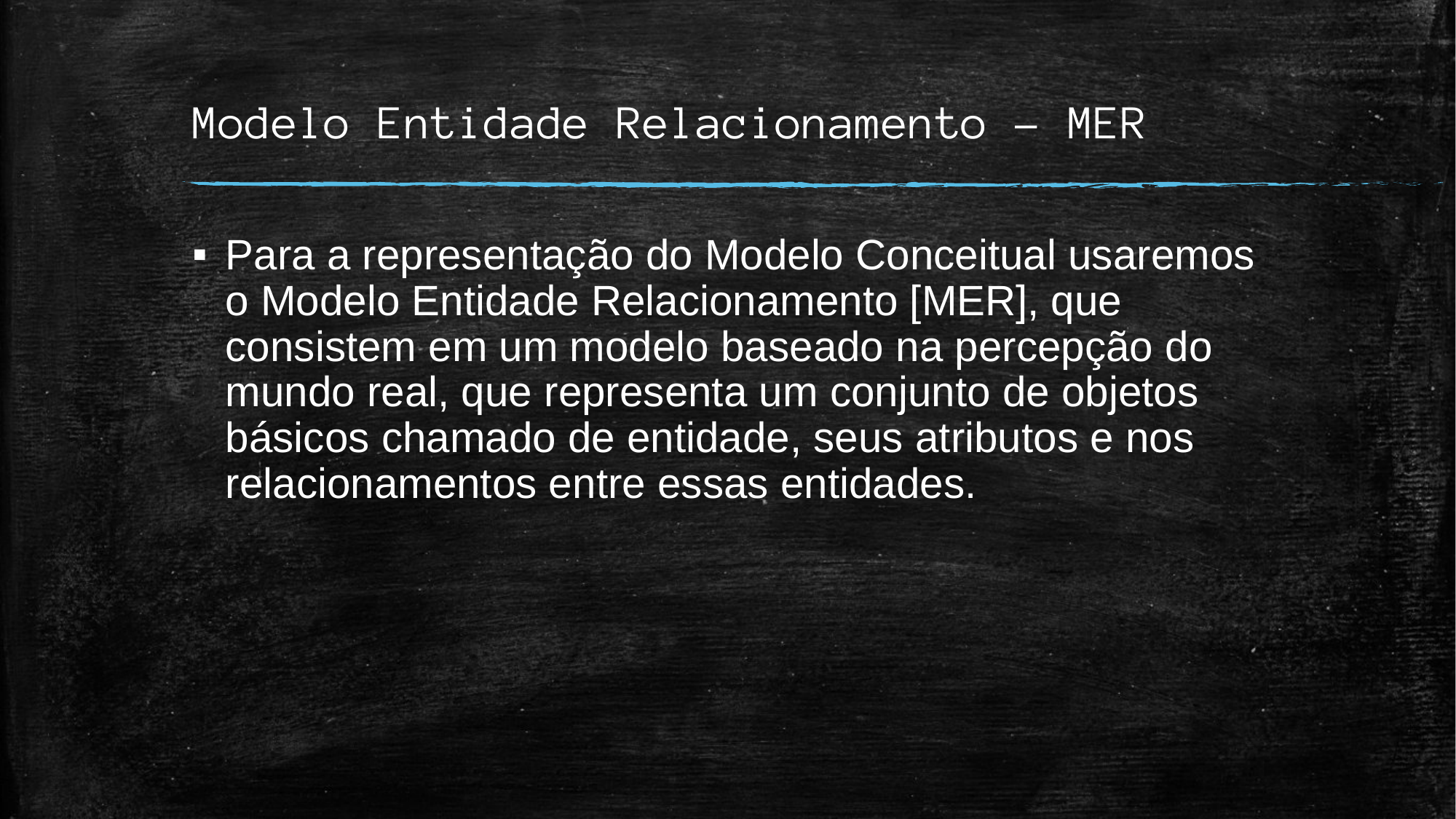

# Modelo Entidade Relacionamento - MER
Para a representação do Modelo Conceitual usaremos o Modelo Entidade Relacionamento [MER], que consistem em um modelo baseado na percepção do mundo real, que representa um conjunto de objetos básicos chamado de entidade, seus atributos e nos relacionamentos entre essas entidades.